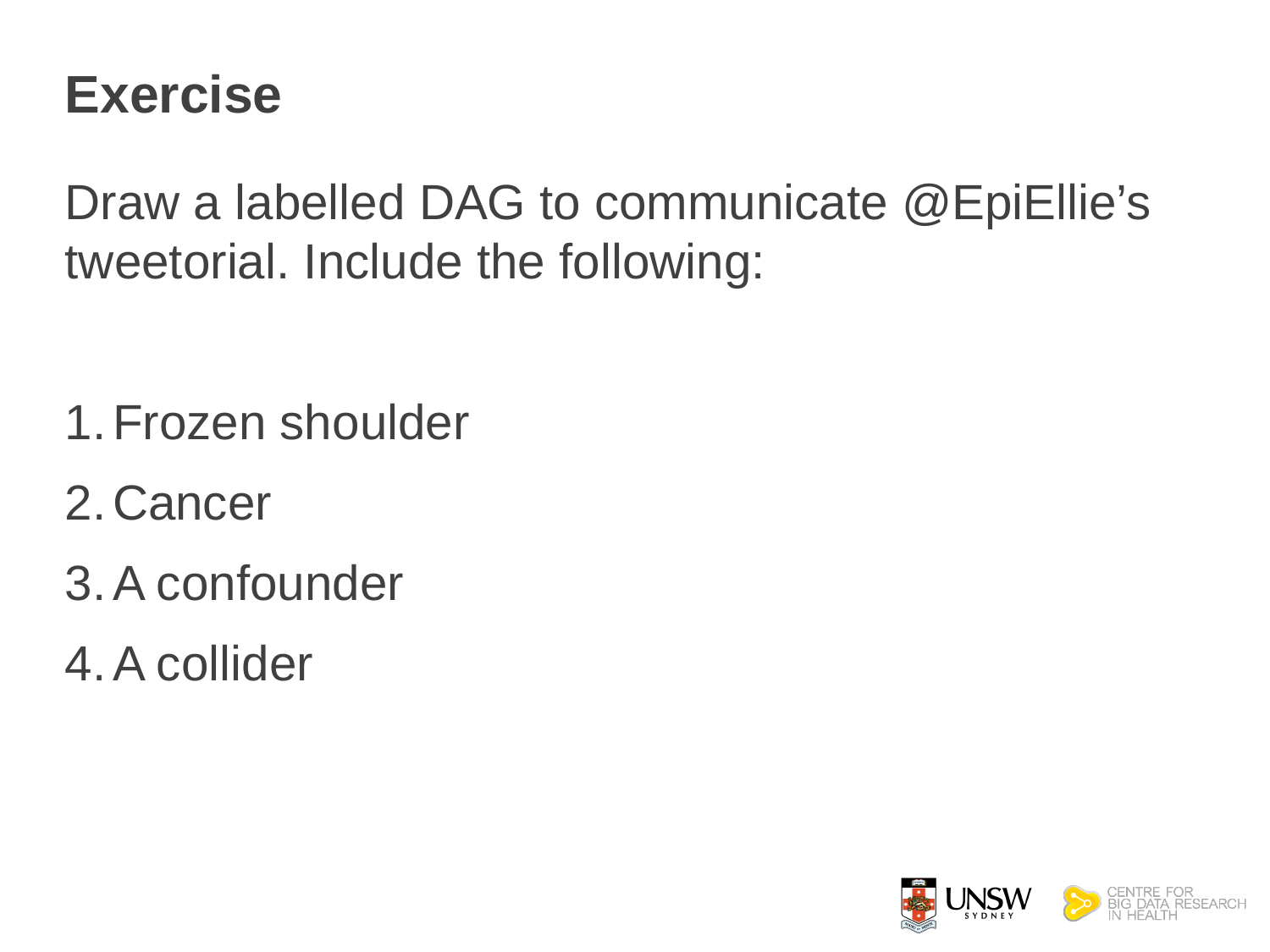

# Exercise
Draw a labelled DAG to communicate @EpiEllie’s tweetorial. Include the following:

Frozen shoulder
Cancer
A confounder
A collider